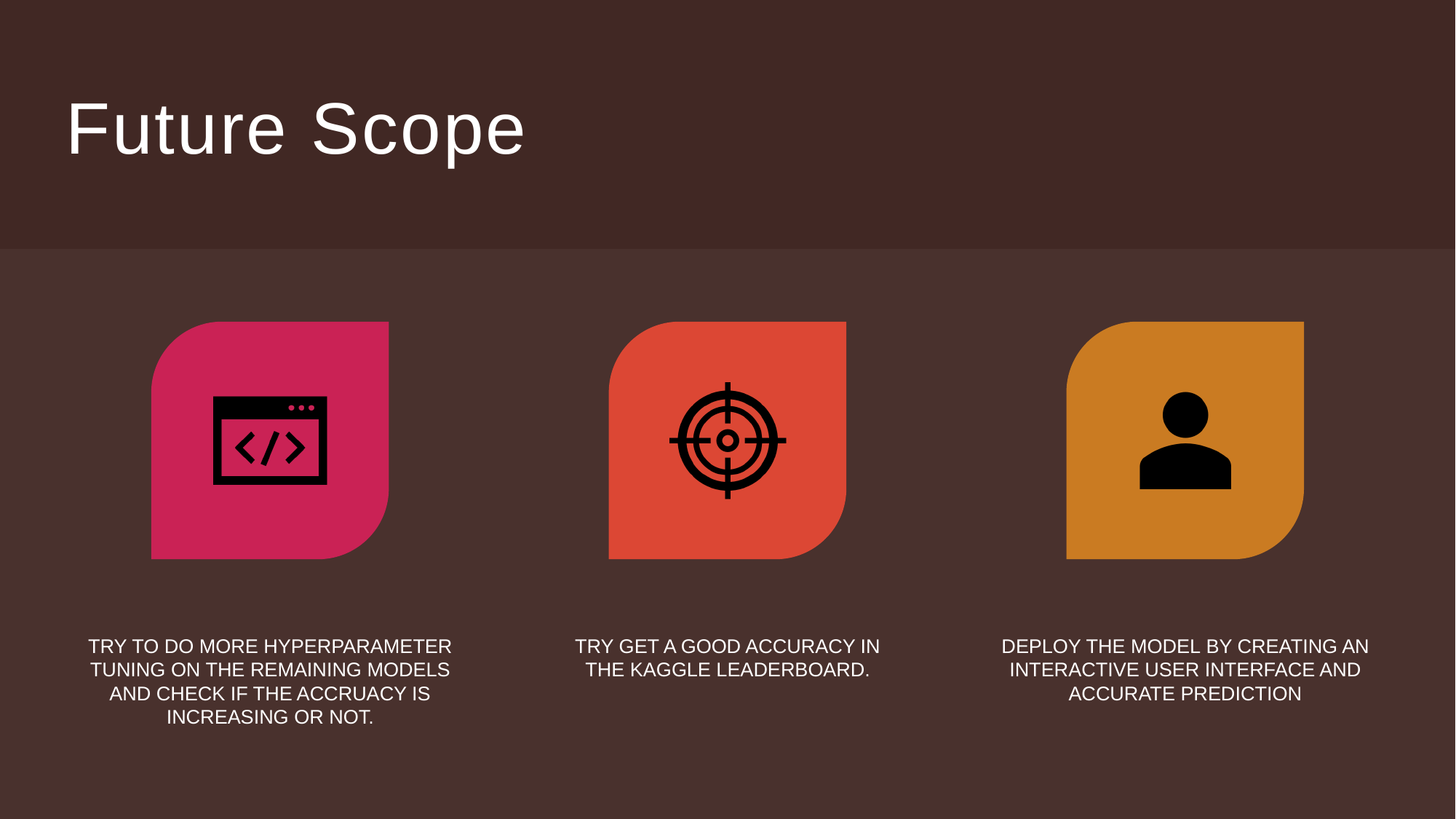

# Future Scope

Try to do more hyperparameter tuning on the remaining models and check if the accruacy is increasing or not.
Try get a good accuracy in the Kaggle Leaderboard.
Deploy the model by creating an interactive User Interface and Accurate Prediction